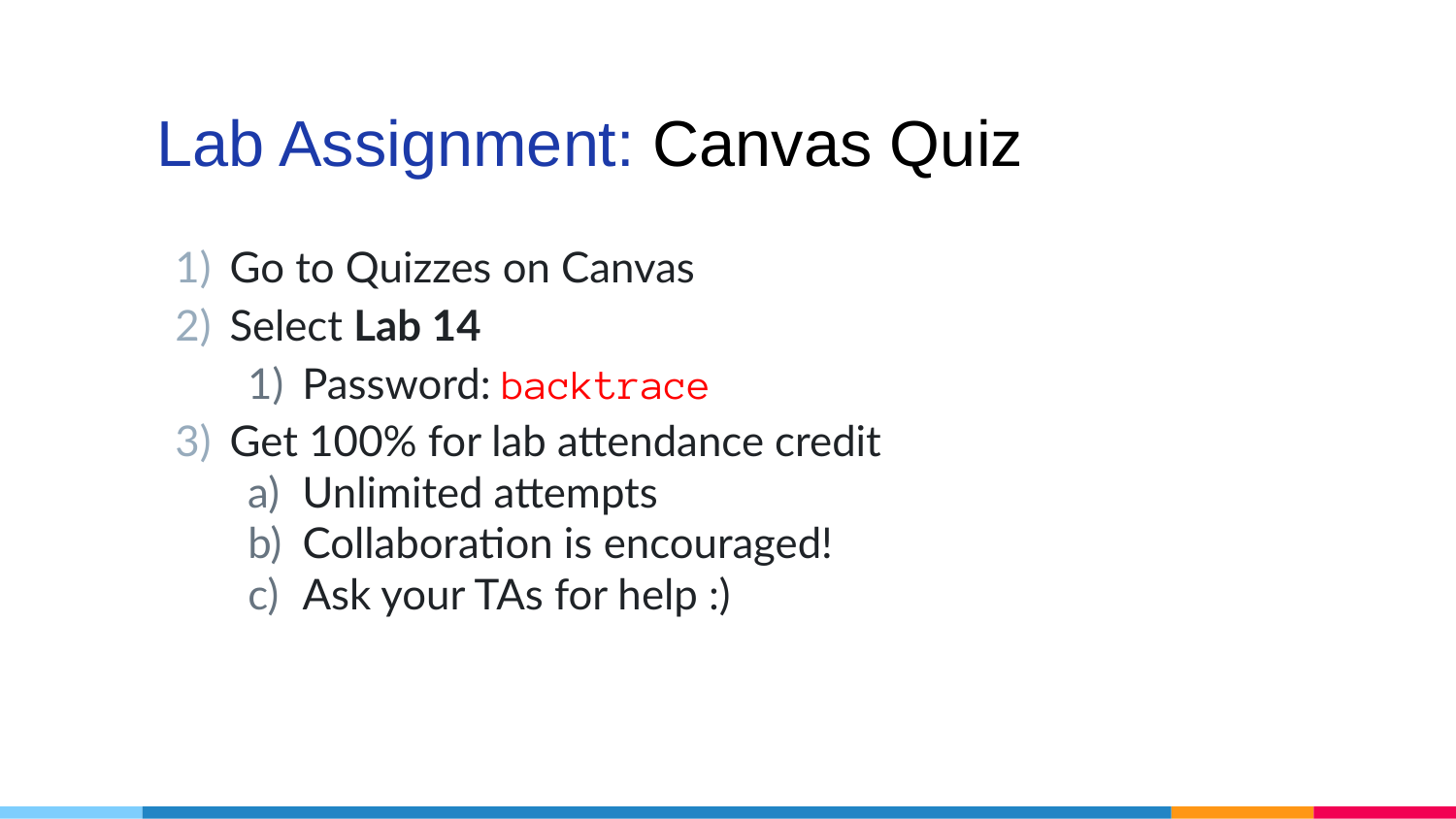

# Lab Assignment: Canvas Quiz
Go to Quizzes on Canvas
Select Lab 14
Password: backtrace
Get 100% for lab attendance credit
Unlimited attempts
Collaboration is encouraged!
Ask your TAs for help :)